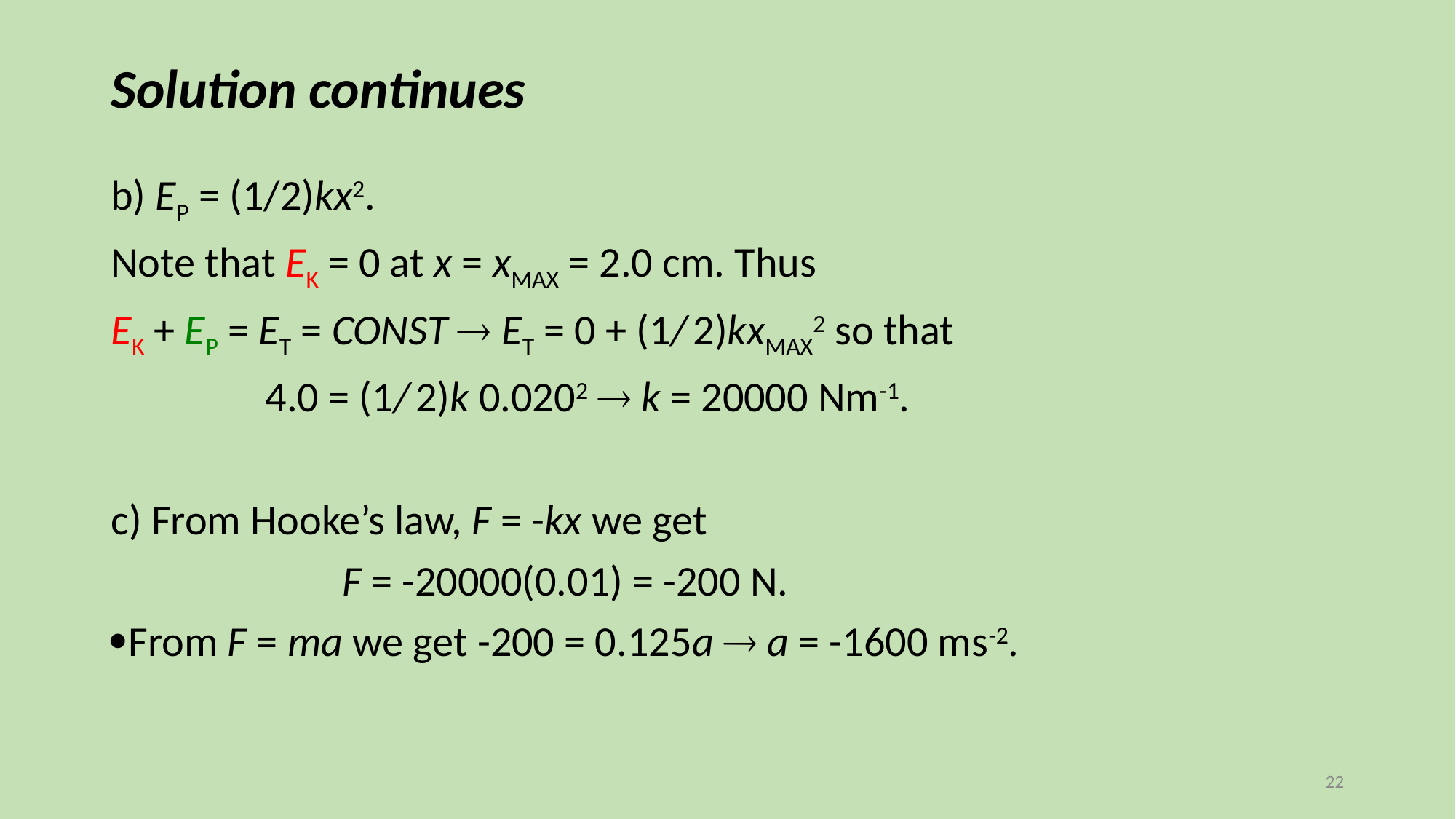

# Solution continues
b) EP = (1/2)kx2.
Note that EK = 0 at x = xMAX = 2.0 cm. Thus
EK + EP = ET = CONST → ET = 0 + (1/ 2)kxMAX2 so that
                4.0 = (1/ 2)k 0.0202 → k = 20000 Nm-1.

c) From Hooke’s law, F = -kx we get
                        F = -20000(0.01) = -200 N.
•From F = ma we get -200 = 0.125a → a = -1600 ms-2.

22